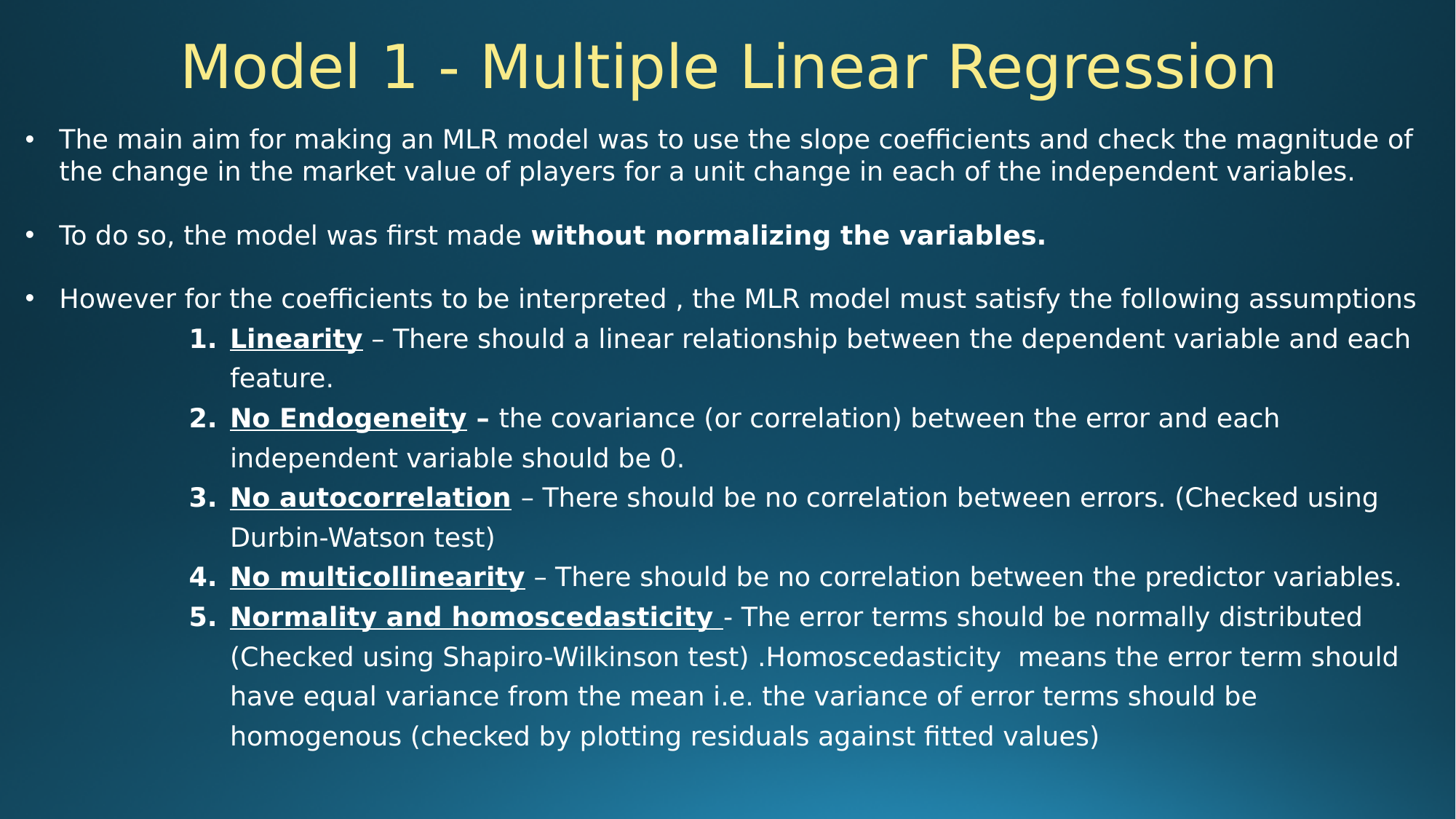

Model 1 - Multiple Linear Regression
The main aim for making an MLR model was to use the slope coefficients and check the magnitude of the change in the market value of players for a unit change in each of the independent variables.

To do so, the model was first made without normalizing the variables.

However for the coefficients to be interpreted , the MLR model must satisfy the following assumptions
Linearity – There should a linear relationship between the dependent variable and each feature.
No Endogeneity – the covariance (or correlation) between the error and each independent variable should be 0.
No autocorrelation – There should be no correlation between errors. (Checked using Durbin-Watson test)
No multicollinearity – There should be no correlation between the predictor variables.
Normality and homoscedasticity - The error terms should be normally distributed (Checked using Shapiro-Wilkinson test) .Homoscedasticity  means the error term should have equal variance from the mean i.e. the variance of error terms should be homogenous (checked by plotting residuals against fitted values)